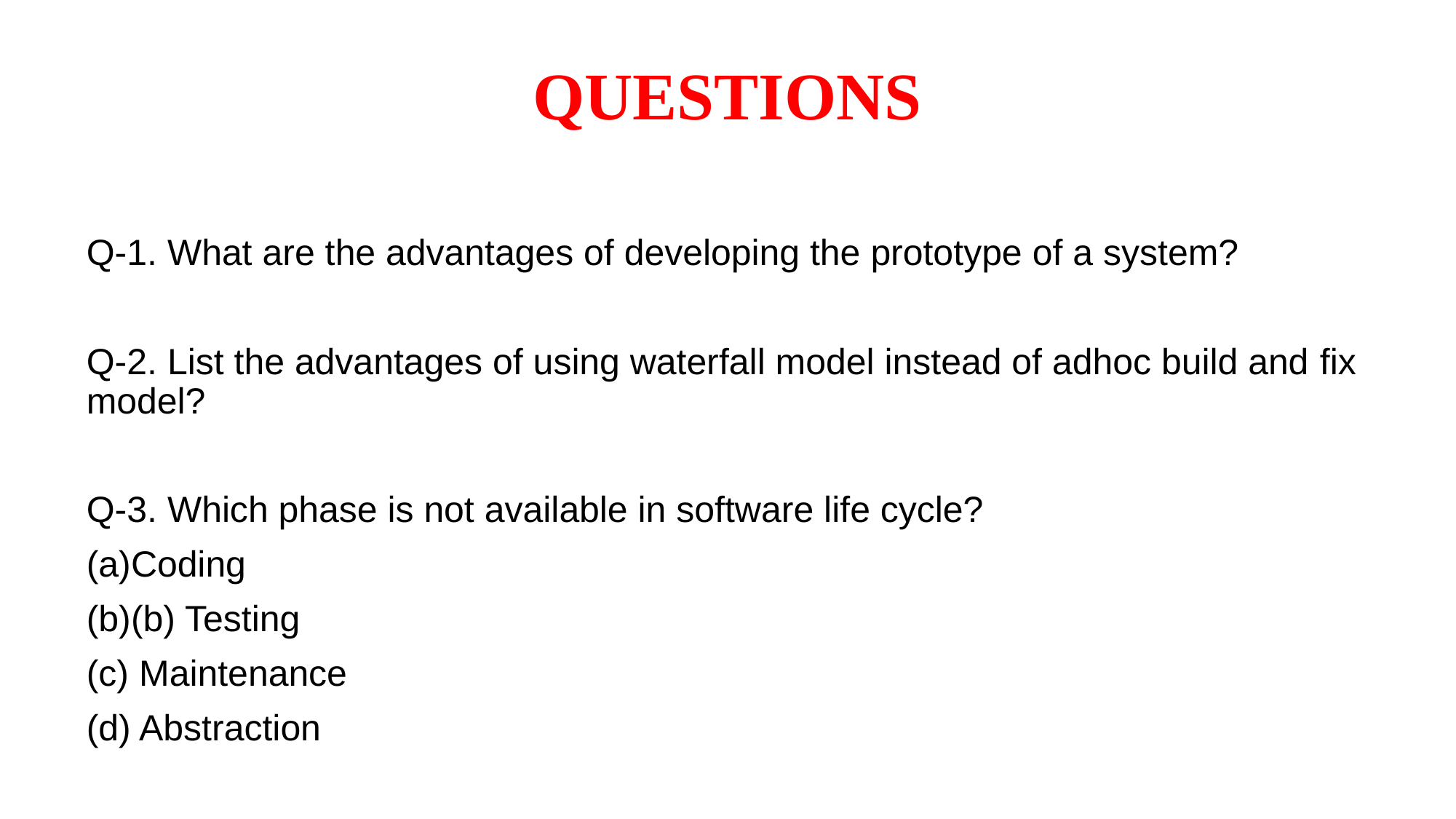

# QUESTIONS

Q-1. What are the advantages of developing the prototype of a system?

Q-2. List the advantages of using waterfall model instead of adhoc build and fix model?

Q-3. Which phase is not available in software life cycle?
Coding
(b) Testing
(c) Maintenance
(d) Abstraction